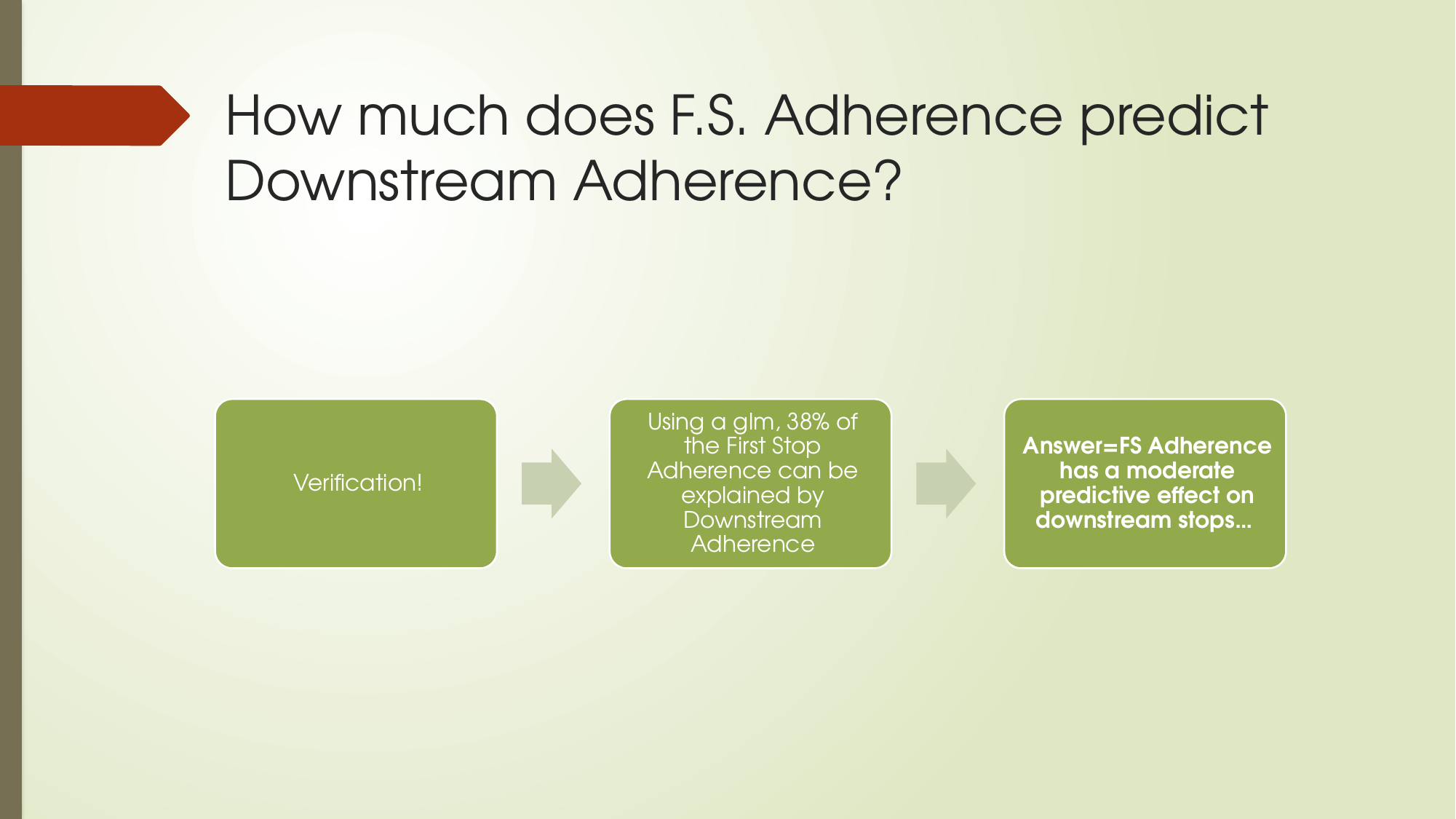

# How much does F.S. Adherence predict Downstream Adherence?

Verification!

Using a glm, 38% of the First Stop Adherence can be explained by Downstream Adherence

Answer=FS Adherence has a moderate predictive effect on downstream stops…